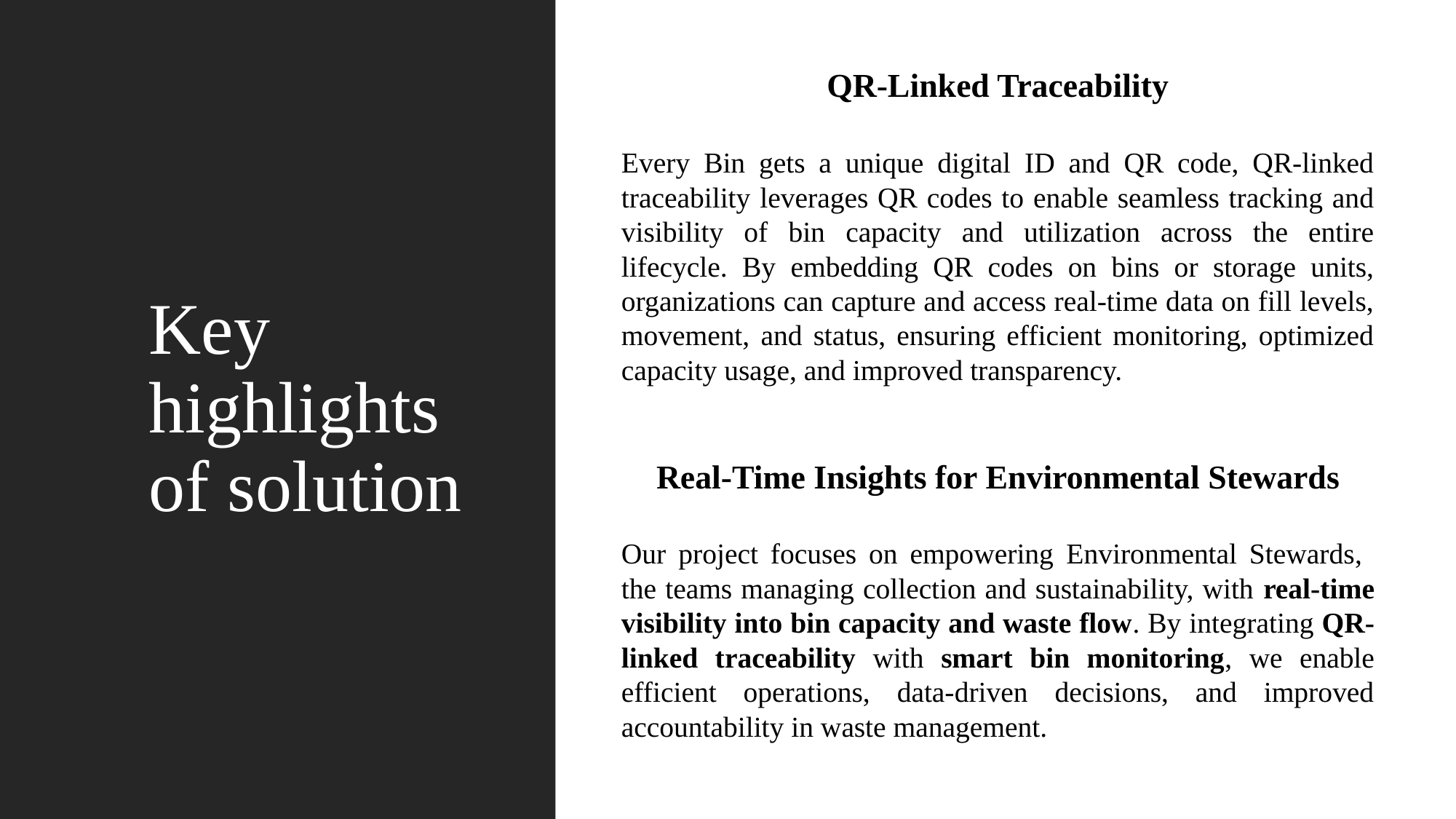

QR-Linked Traceability

Every Bin gets a unique digital ID and QR code, QR-linked traceability leverages QR codes to enable seamless tracking and visibility of bin capacity and utilization across the entire lifecycle. By embedding QR codes on bins or storage units, organizations can capture and access real-time data on fill levels, movement, and status, ensuring efficient monitoring, optimized capacity usage, and improved transparency.

Real-Time Insights for Environmental Stewards

Our project focuses on empowering Environmental Stewards,  the teams managing collection and sustainability, with real-time visibility into bin capacity and waste flow. By integrating QR-linked traceability with smart bin monitoring, we enable efficient operations, data-driven decisions, and improved accountability in waste management.
Key highlights of solution